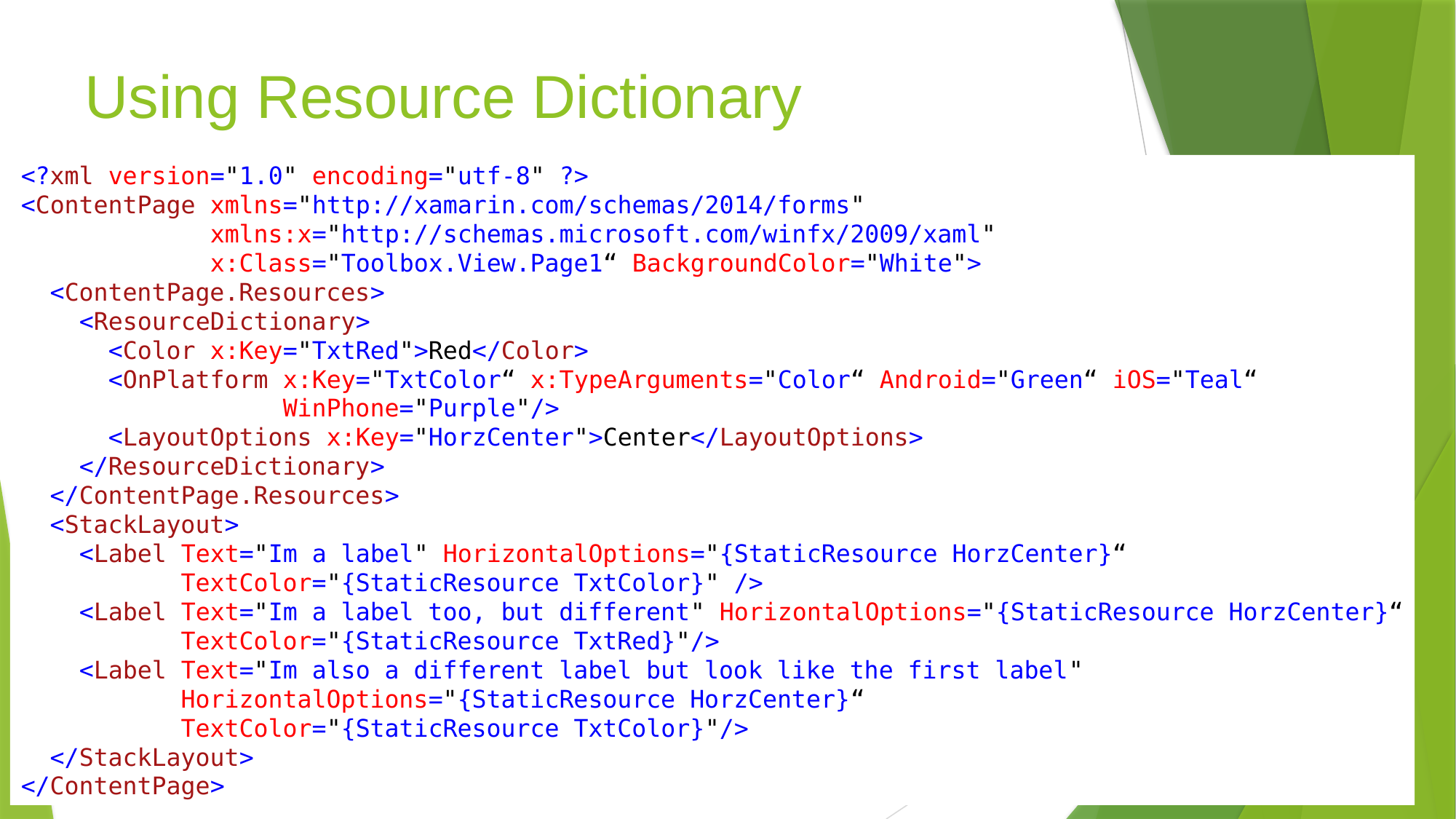

# Using Resource Dictionary
<?xml version="1.0" encoding="utf-8" ?>
<ContentPage xmlns="http://xamarin.com/schemas/2014/forms"
             xmlns:x="http://schemas.microsoft.com/winfx/2009/xaml"
             x:Class="Toolbox.View.Page1“ BackgroundColor="White">
  <ContentPage.Resources>
    <ResourceDictionary>
      <Color x:Key="TxtRed">Red</Color>
      <OnPlatform x:Key="TxtColor“ x:TypeArguments="Color“ Android="Green“ iOS="Teal“
                  WinPhone="Purple"/>
      <LayoutOptions x:Key="HorzCenter">Center</LayoutOptions>
    </ResourceDictionary>
  </ContentPage.Resources>
  <StackLayout>
    <Label Text="Im a label" HorizontalOptions="{StaticResource HorzCenter}“
           TextColor="{StaticResource TxtColor}" />
    <Label Text="Im a label too, but different" HorizontalOptions="{StaticResource HorzCenter}“
           TextColor="{StaticResource TxtRed}"/>
    <Label Text="Im also a different label but look like the first label"
           HorizontalOptions="{StaticResource HorzCenter}“
           TextColor="{StaticResource TxtColor}"/>
  </StackLayout>
</ContentPage>